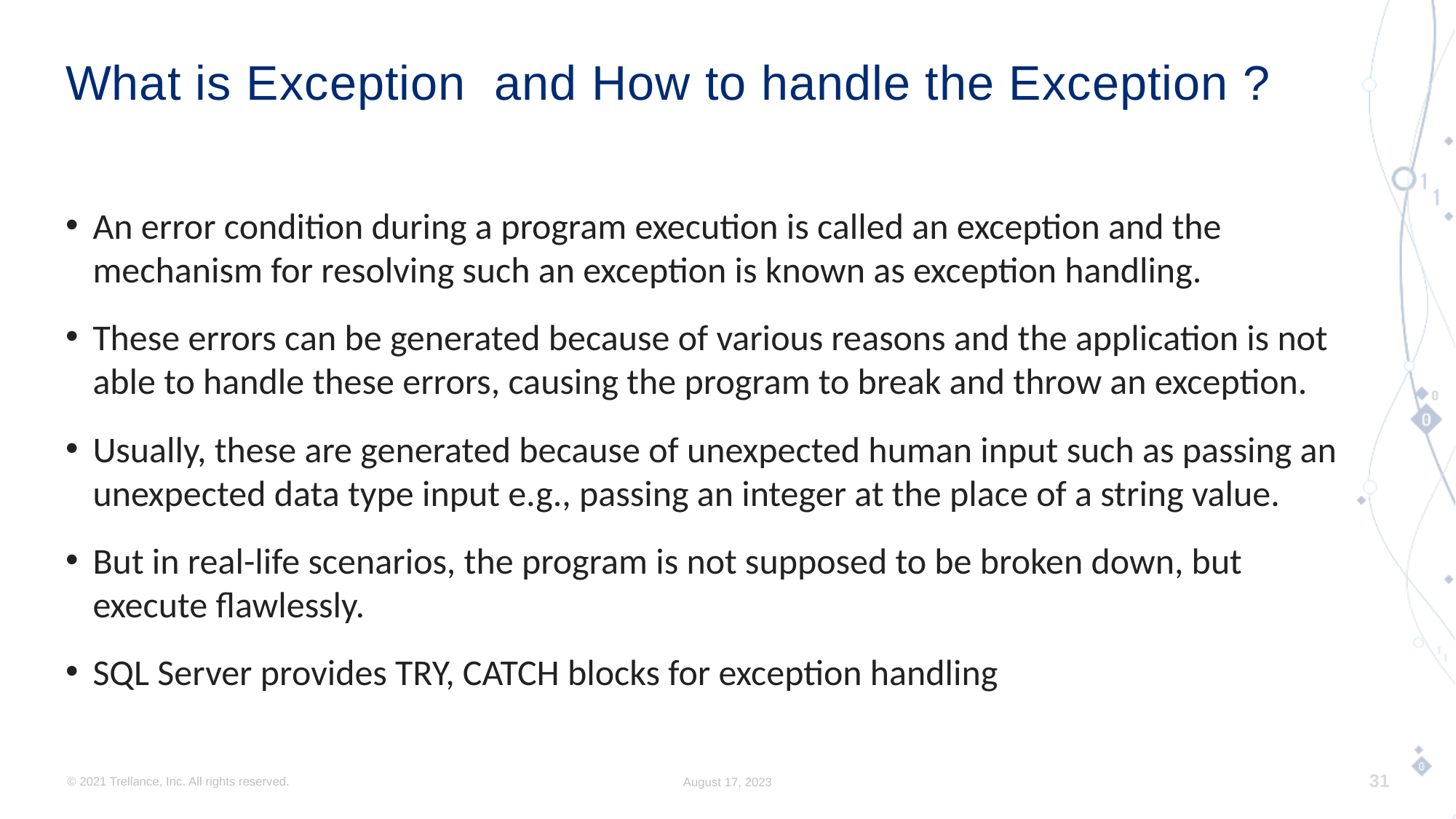

# What is Exception  and How to handle the Exception ?

An error condition during a program execution is called an exception and the mechanism for resolving such an exception is known as exception handling.
These errors can be generated because of various reasons and the application is not able to handle these errors, causing the program to break and throw an exception.
Usually, these are generated because of unexpected human input such as passing an unexpected data type input e.g., passing an integer at the place of a string value.
But in real-life scenarios, the program is not supposed to be broken down, but execute flawlessly.
SQL Server provides TRY, CATCH blocks for exception handling

© 2021 Trellance, Inc. All rights reserved.
August 17, 2023
31